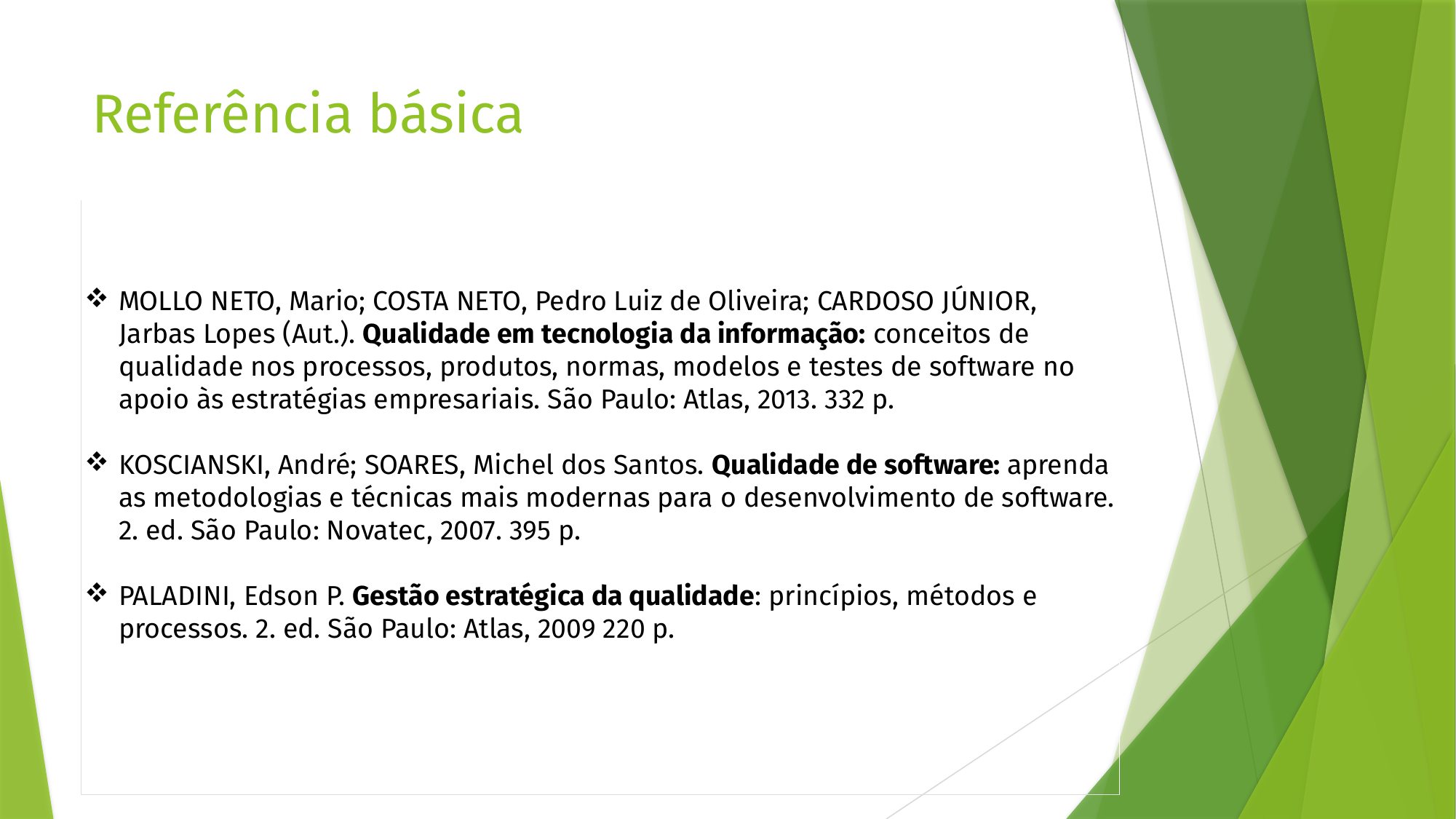

# Referência básica
| MOLLO NETO, Mario; COSTA NETO, Pedro Luiz de Oliveira; CARDOSO JÚNIOR, Jarbas Lopes (Aut.). Qualidade em tecnologia da informação: conceitos de qualidade nos processos, produtos, normas, modelos e testes de software no apoio às estratégias empresariais. São Paulo: Atlas, 2013. 332 p. KOSCIANSKI, André; SOARES, Michel dos Santos. Qualidade de software: aprenda as metodologias e técnicas mais modernas para o desenvolvimento de software. 2. ed. São Paulo: Novatec, 2007. 395 p. PALADINI, Edson P. Gestão estratégica da qualidade: princípios, métodos e processos. 2. ed. São Paulo: Atlas, 2009 220 p. |
| --- |